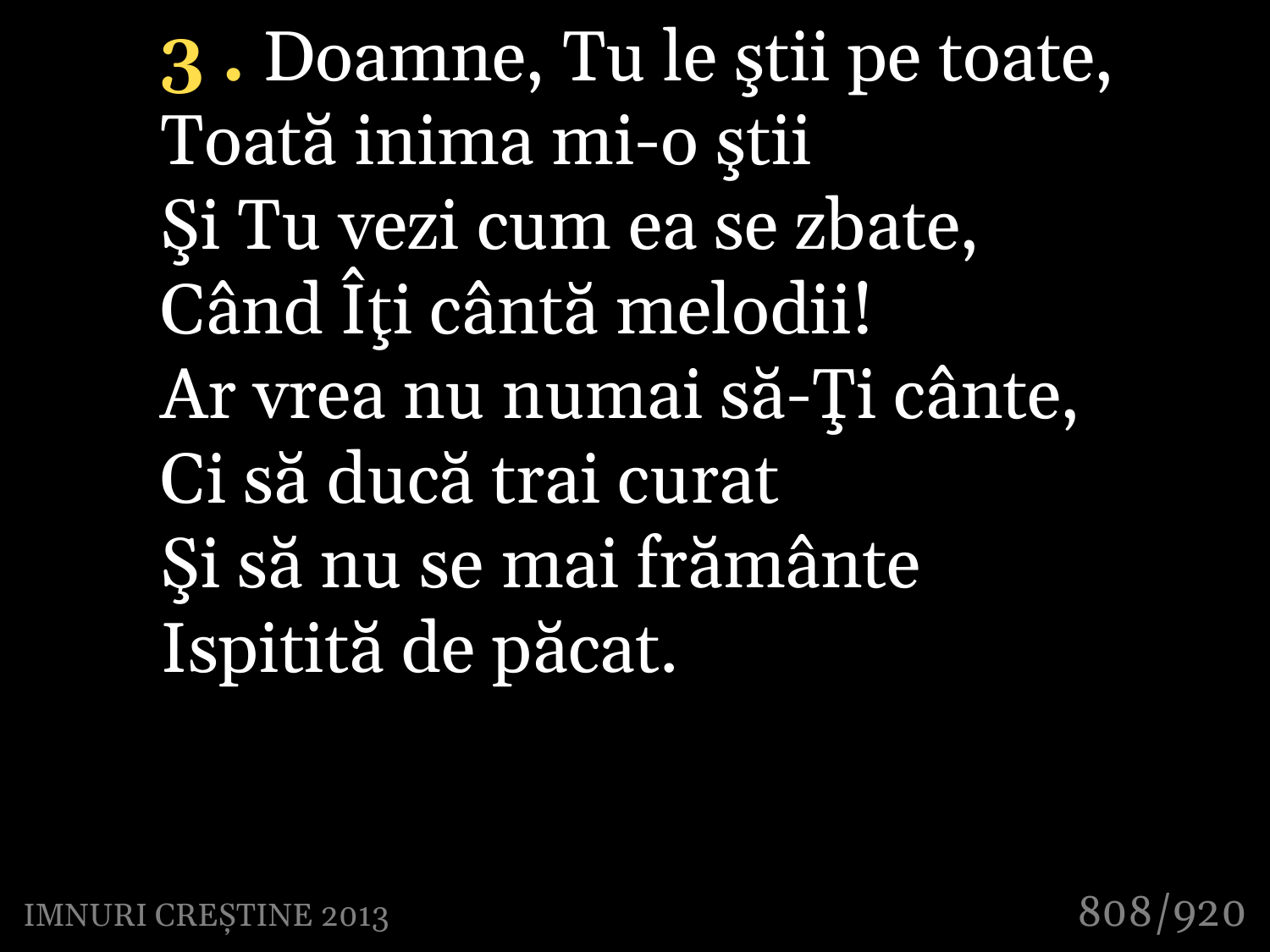

3 . Doamne, Tu le ştii pe toate,
Toată inima mi-o ştii
Şi Tu vezi cum ea se zbate,
Când Îţi cântă melodii!
Ar vrea nu numai să-Ţi cânte,
Ci să ducă trai curat
Şi să nu se mai frământe
Ispitită de păcat.
808/920
IMNURI CREȘTINE 2013